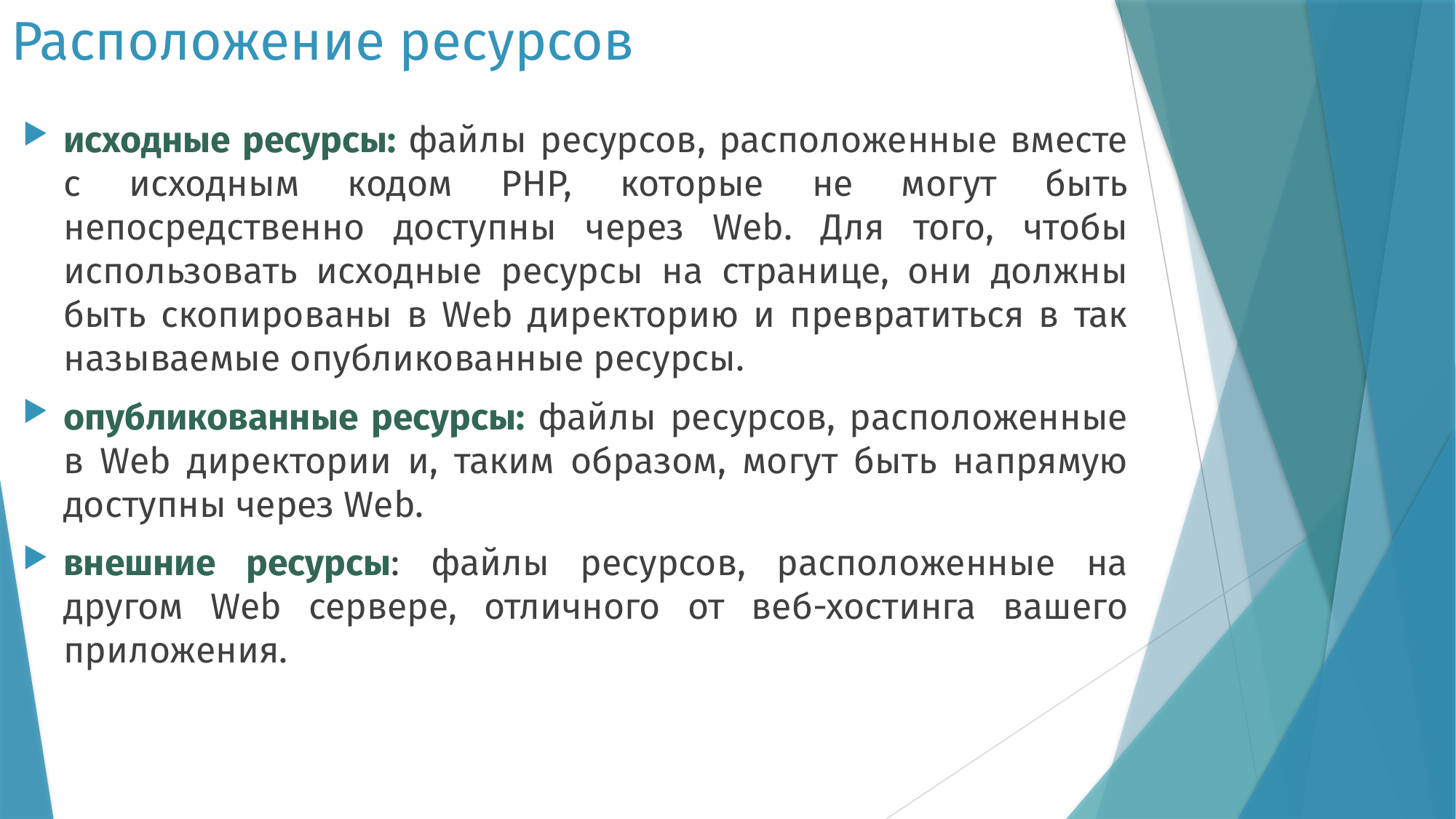

# Расположение ресурсов
исходные ресурсы: файлы ресурсов, расположенные вместе с исходным кодом PHP, которые не могут быть непосредственно доступны через Web. Для того, чтобы использовать исходные ресурсы на странице, они должны быть скопированы в Web директорию и превратиться в так называемые опубликованные ресурсы.
опубликованные ресурсы: файлы ресурсов, расположенные в Web директории и, таким образом, могут быть напрямую доступны через Web.
внешние ресурсы: файлы ресурсов, расположенные на другом Web сервере, отличного от веб-хостинга вашего приложения.